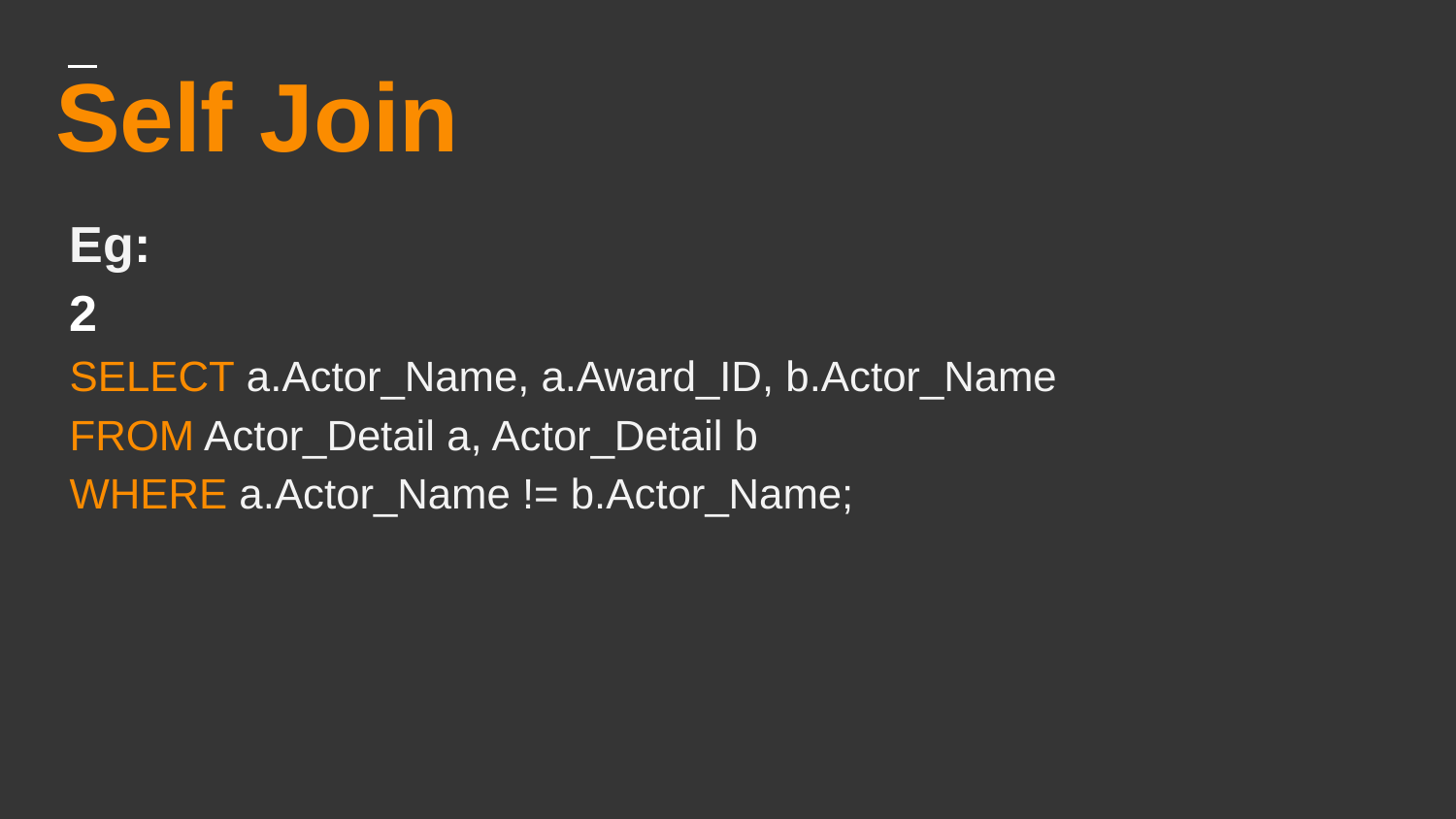

# Self Join

Eg:
2
SELECT a.Actor_Name, a.Award_ID, b.Actor_Name
FROM Actor_Detail a, Actor_Detail b
WHERE a.Actor_Name != b.Actor_Name;